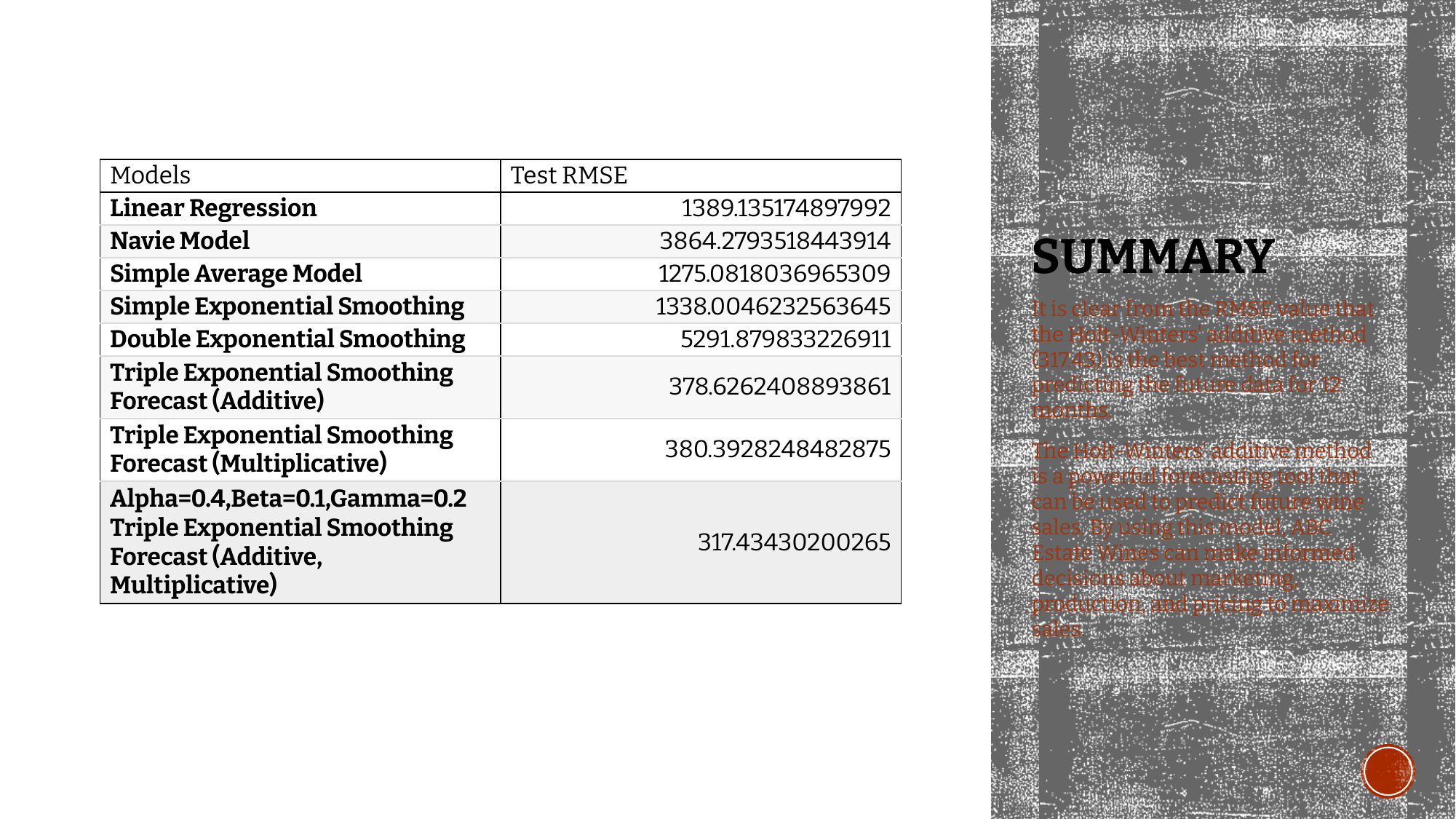

# Summary
| Models | Test RMSE |
| --- | --- |
| Linear Regression | 1389.135174897992 |
| Navie Model | 3864.2793518443914 |
| Simple Average Model | 1275.0818036965309 |
| Simple Exponential Smoothing | 1338.0046232563645 |
| Double Exponential Smoothing | 5291.879833226911 |
| Triple Exponential Smoothing Forecast (Additive) | 378.6262408893861 |
| Triple Exponential Smoothing Forecast (Multiplicative) | 380.3928248482875 |
| Alpha=0.4,Beta=0.1,Gamma=0.2 Triple Exponential Smoothing Forecast (Additive, Multiplicative) | 317.43430200265 |
It is clear from the RMSE value that the Holt-Winters' additive method (317.43) is the best method for predicting the future data for 12 months.
The Holt-Winters' additive method is a powerful forecasting tool that can be used to predict future wine sales. By using this model, ABC Estate Wines can make informed decisions about marketing, production, and pricing to maximize sales.